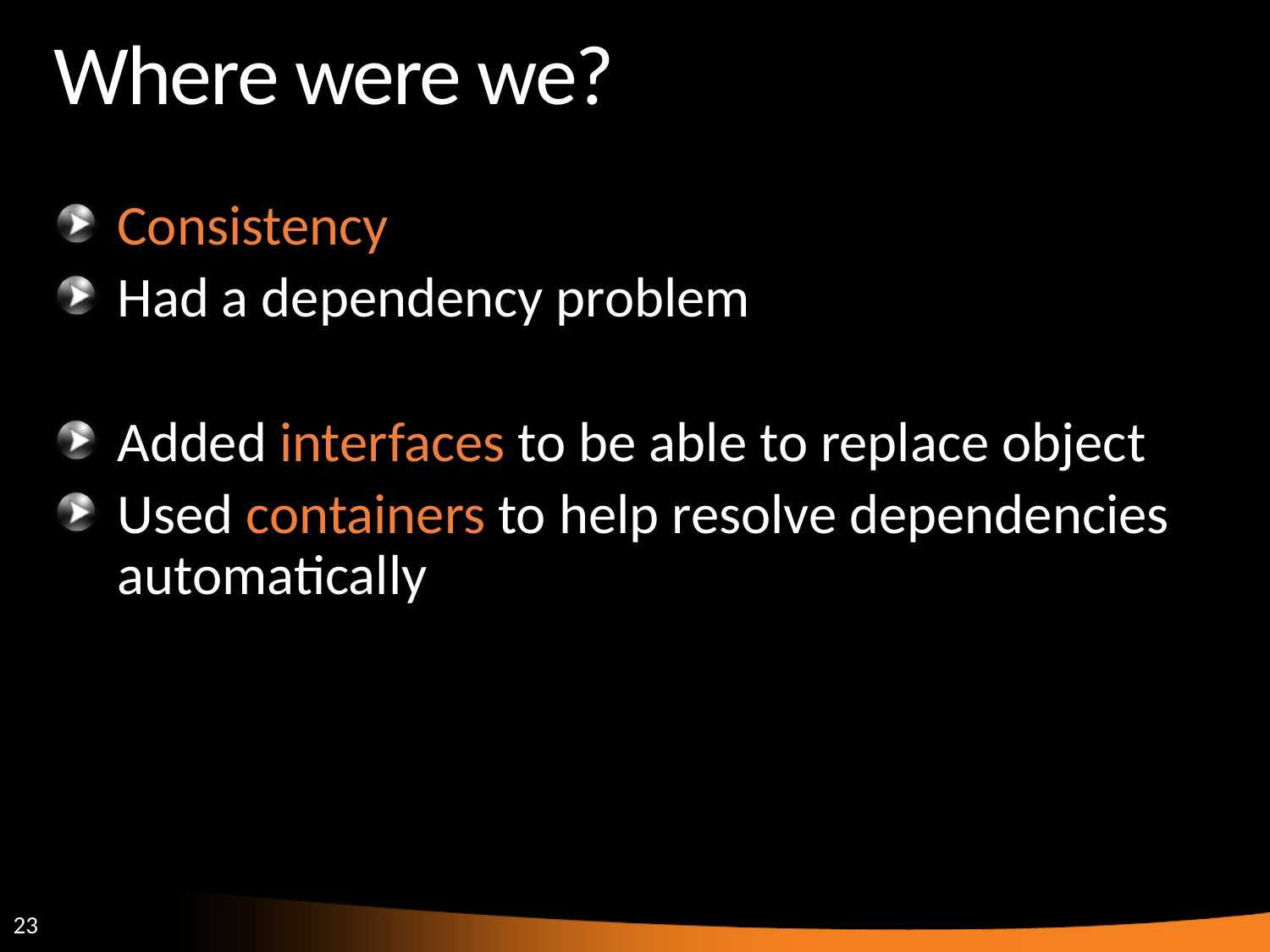

# Where were we?
Consistency
Had a dependency problem

Added interfaces to be able to replace object
Used containers to help resolve dependencies automatically